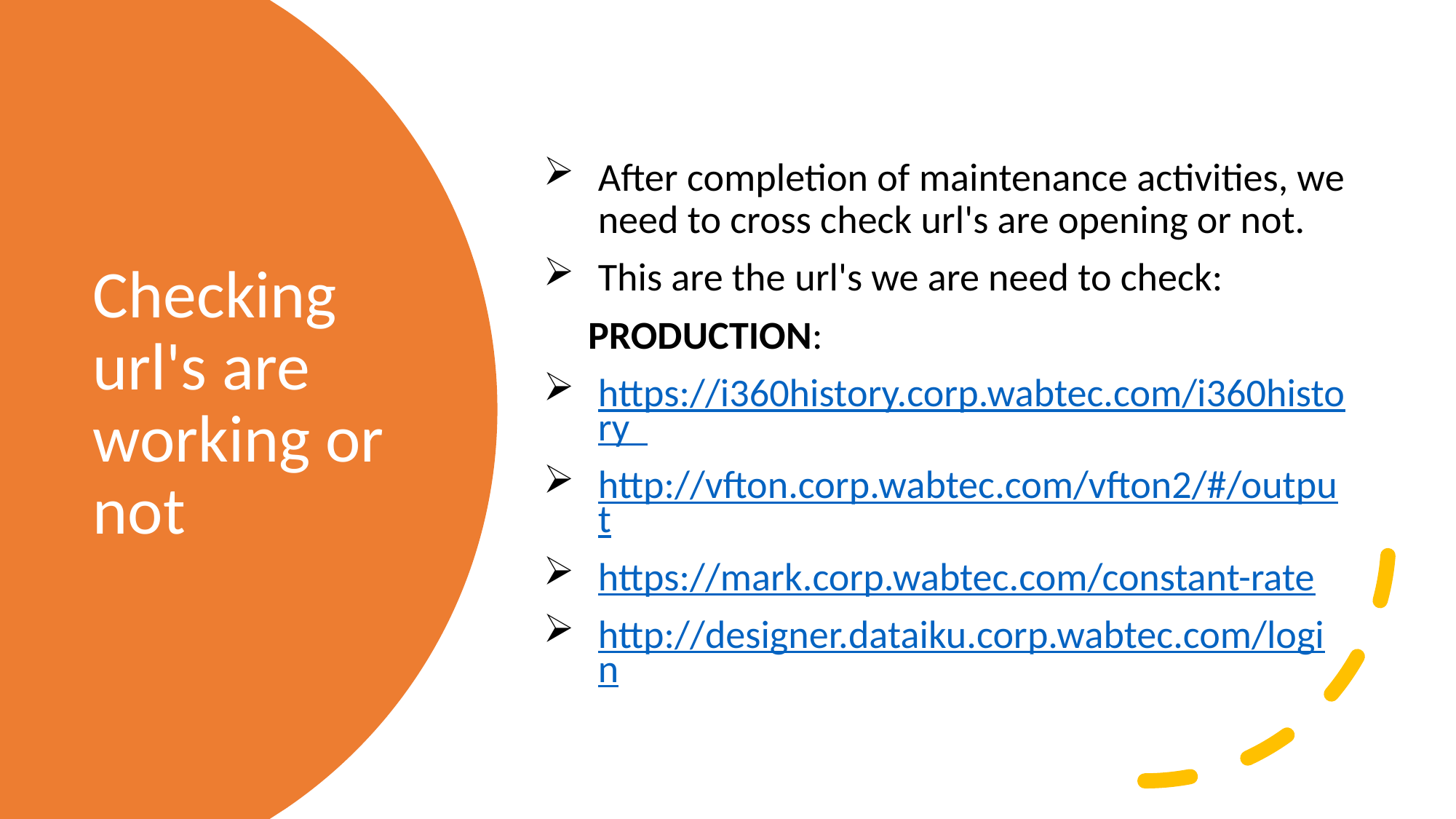

# Checking url's are working or not
After completion of maintenance activities, we need to cross check url's are opening or not.
This are the url's we are need to check:
     PRODUCTION:
https://i360history.corp.wabtec.com/i360history
http://vfton.corp.wabtec.com/vfton2/#/output
https://mark.corp.wabtec.com/constant-rate
http://designer.dataiku.corp.wabtec.com/login